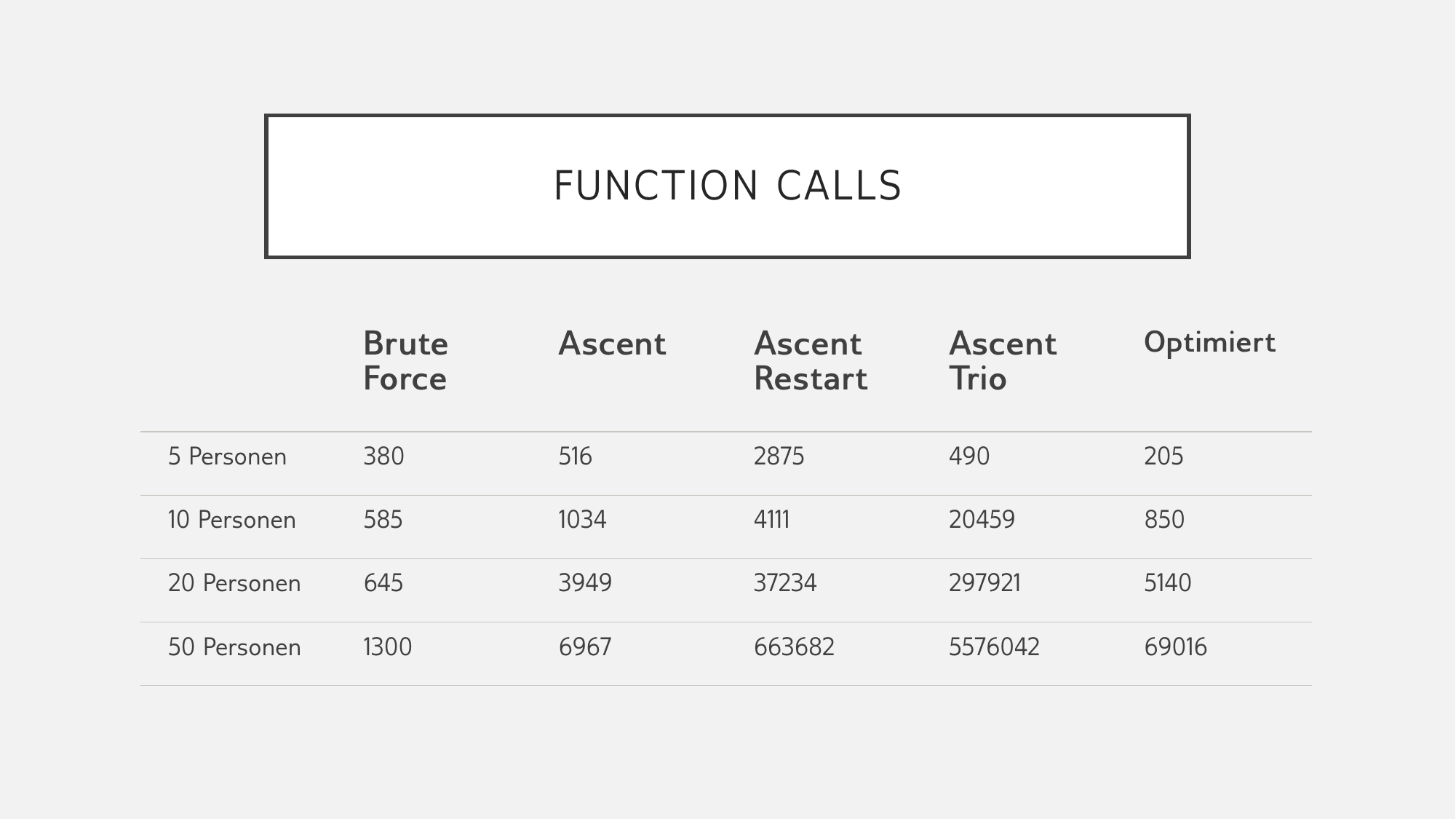

# Function Calls
|  | Brute Force | Ascent | Ascent Restart | Ascent Trio | Optimiert |
| --- | --- | --- | --- | --- | --- |
| 5 Personen | 380 | 516 | 2875 | 490 | 205 |
| 10 Personen | 585 | 1034 | 4111 | 20459 | 850 |
| 20 Personen | 645 | 3949 | 37234 | 297921 | 5140 |
| 50 Personen | 1300 | 6967 | 663682 | 5576042 | 69016 |